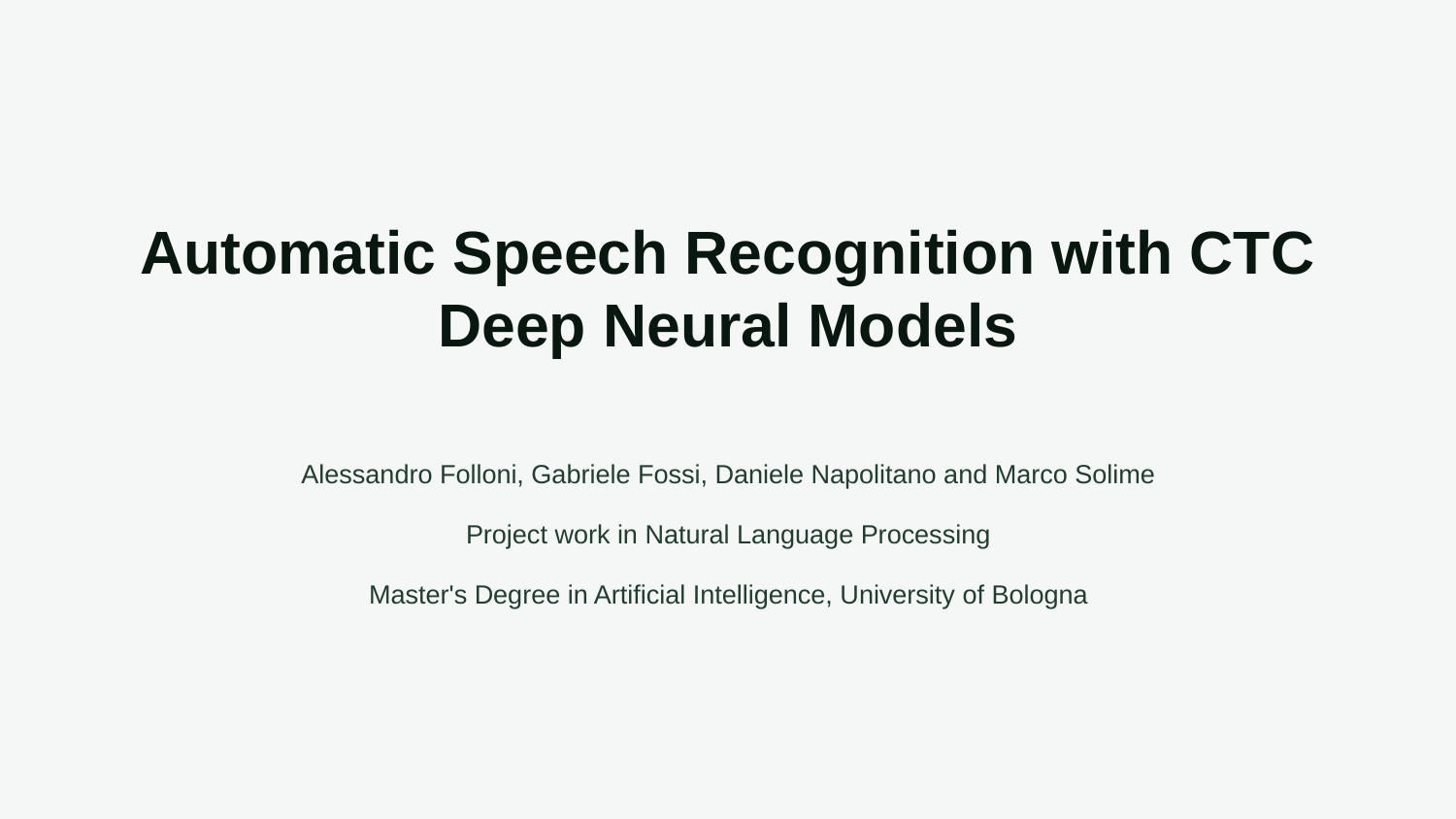

# Automatic Speech Recognition with CTC Deep Neural Models
Alessandro Folloni, Gabriele Fossi, Daniele Napolitano and Marco Solime
Project work in Natural Language Processing
Master's Degree in Artificial Intelligence, University of Bologna